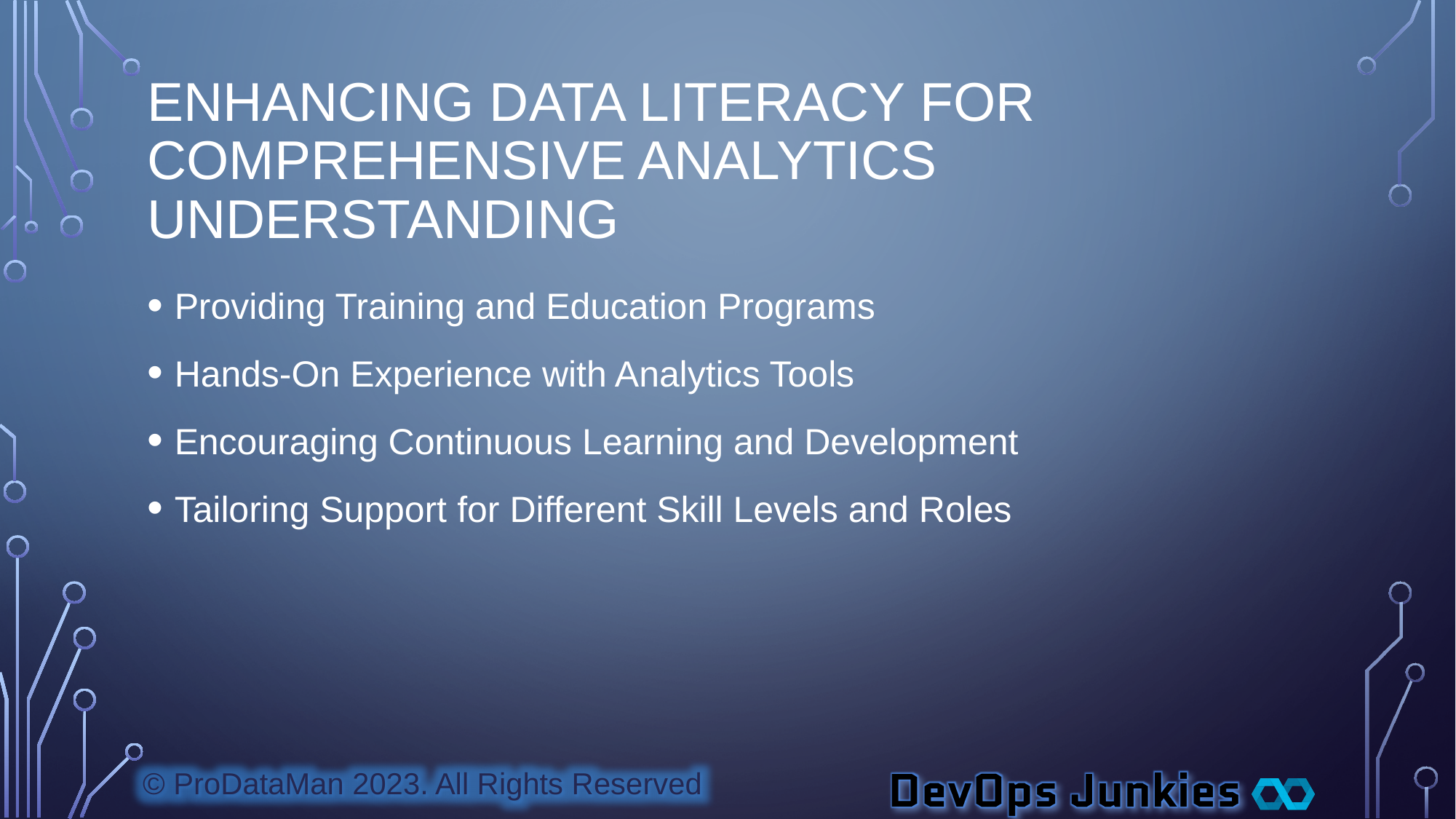

# Enhancing Data Literacy for Comprehensive Analytics Understanding
Providing Training and Education Programs
Hands-On Experience with Analytics Tools
Encouraging Continuous Learning and Development
Tailoring Support for Different Skill Levels and Roles